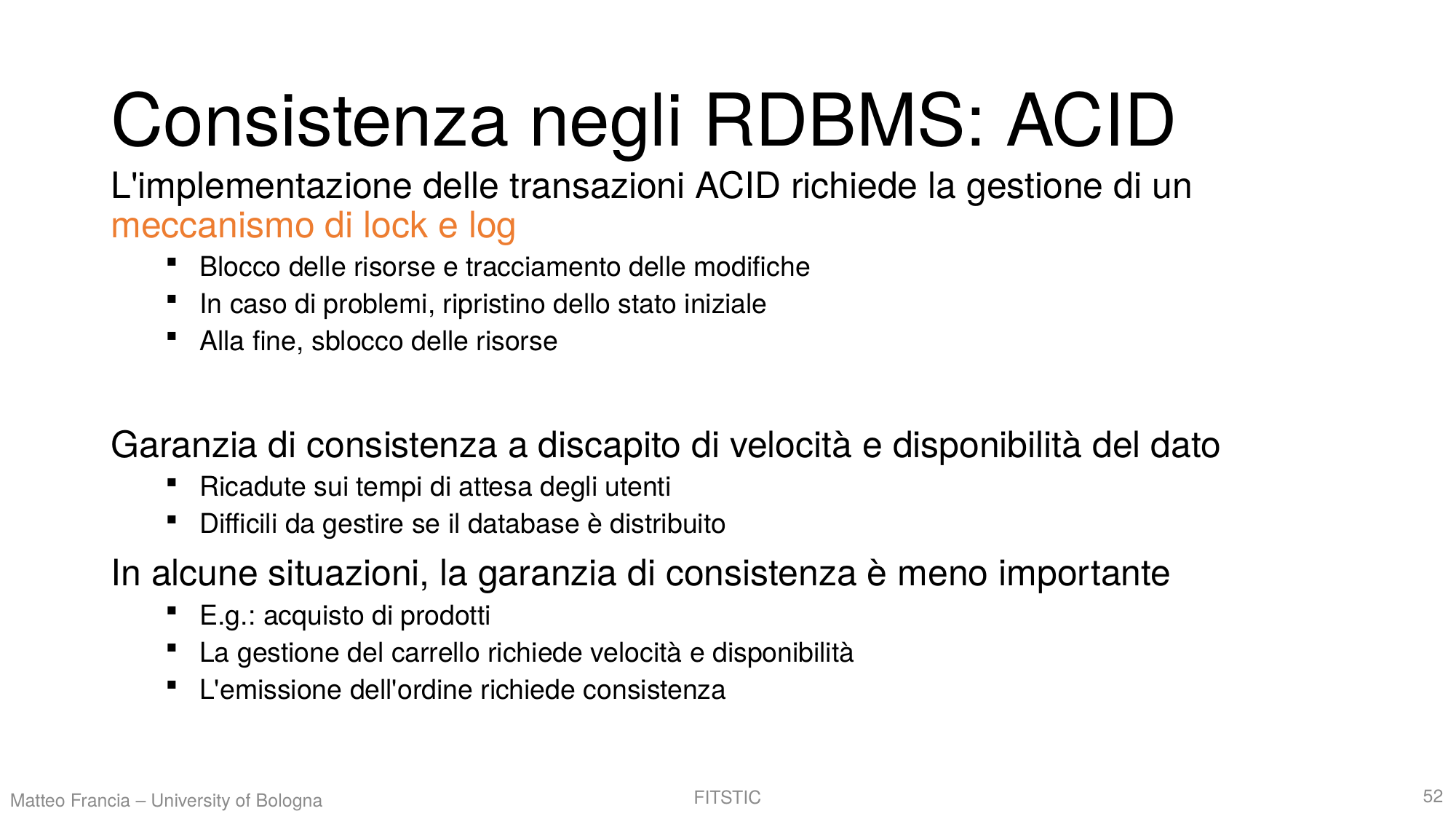

# Consistenza negli RDBMS: ACID
L'implementazione delle transazioni ACID richiede la gestione di un meccanismo di lock e log
Blocco delle risorse e tracciamento delle modifiche
In caso di problemi, ripristino dello stato iniziale
Alla fine, sblocco delle risorse

Garanzia di consistenza a discapito di velocità e disponibilità del dato
Ricadute sui tempi di attesa degli utenti
Difficili da gestire se il database è distribuito
In alcune situazioni, la garanzia di consistenza è meno importante
E.g.: acquisto di prodotti
La gestione del carrello richiede velocità e disponibilità
L'emissione dell'ordine richiede consistenza